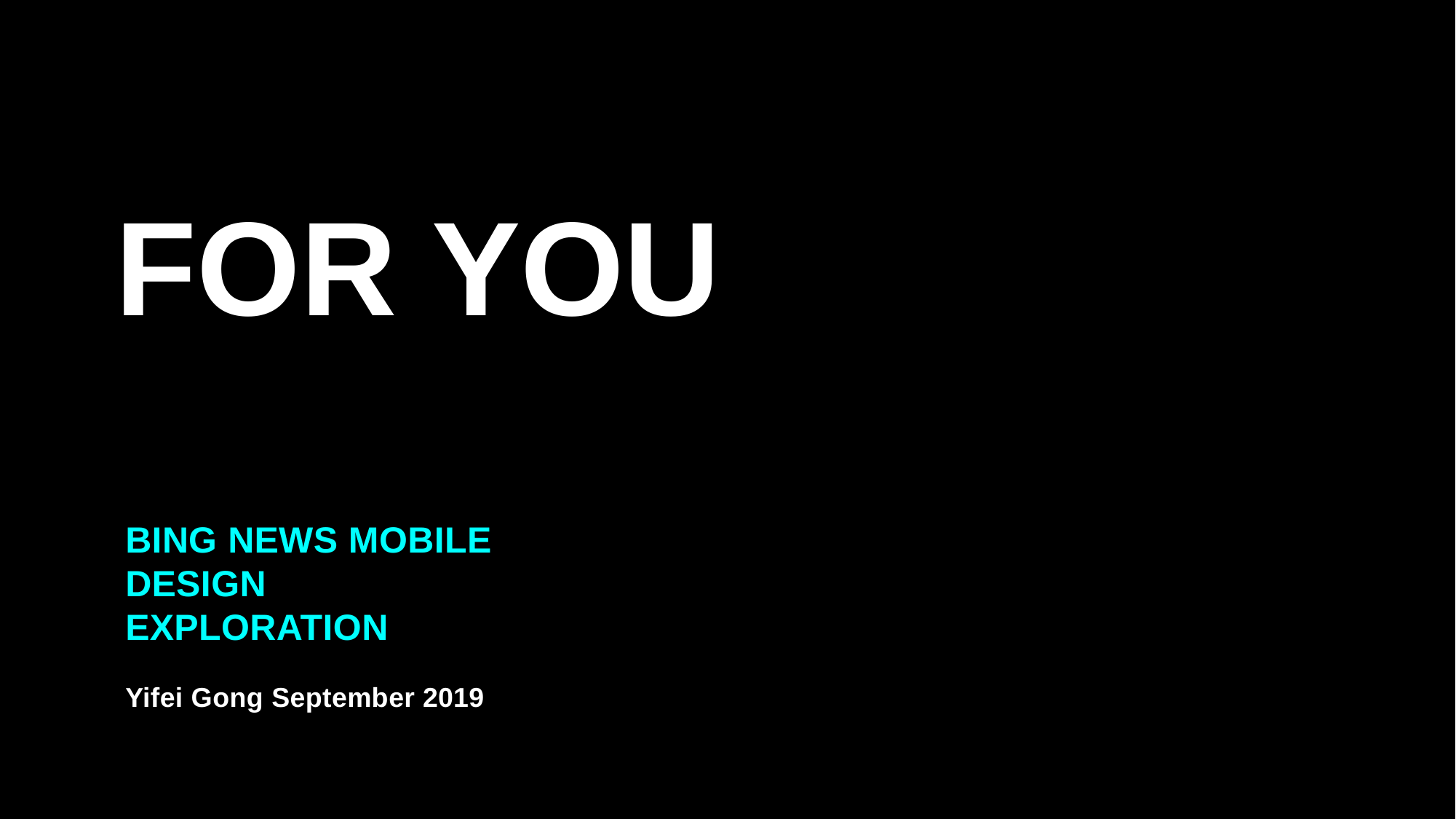

FOR YOU
BING NEWS MOBILE
DESIGN EXPLORATION

Yifei Gong September 2019